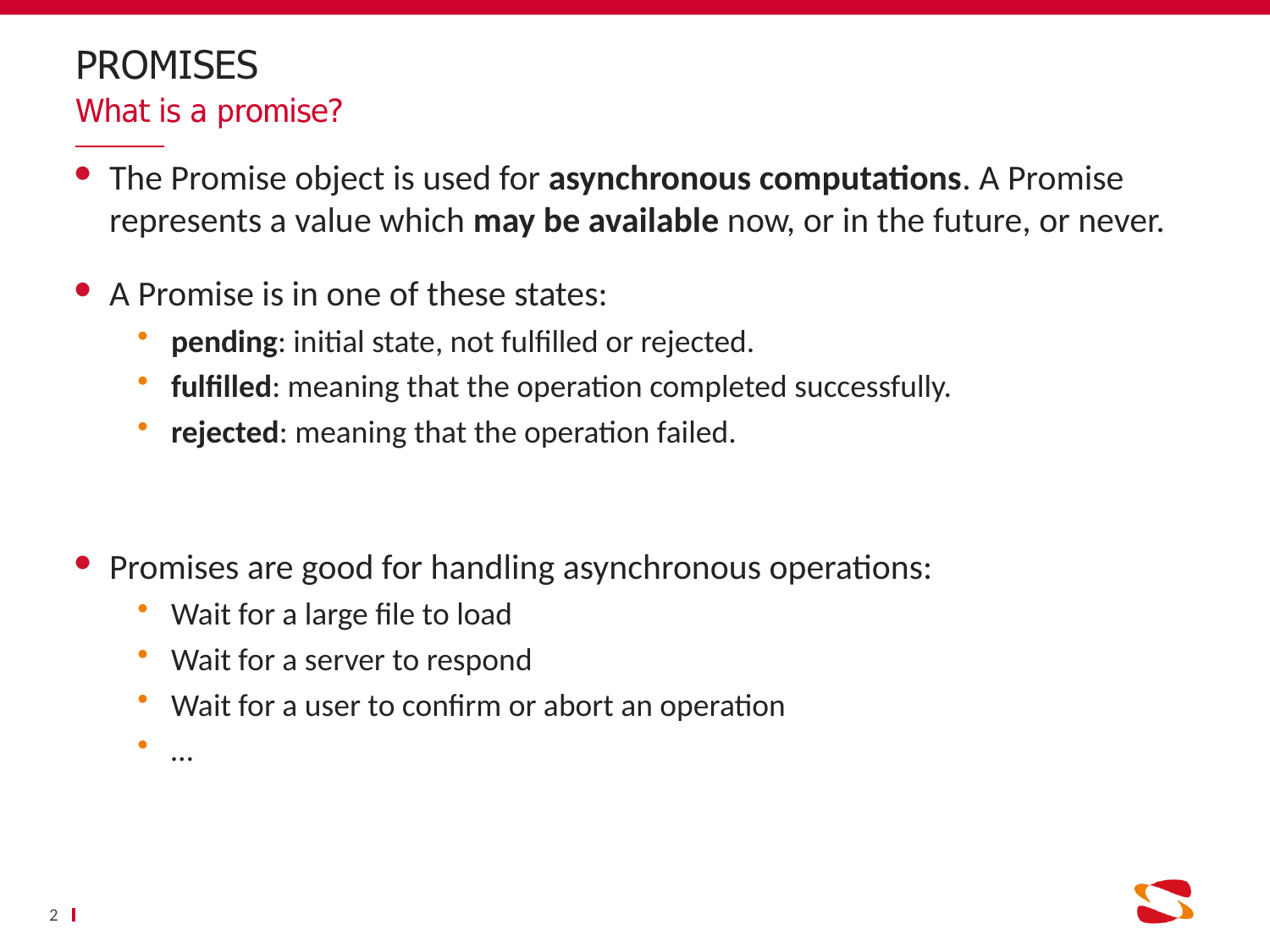

# Promises
What is a promise?
The Promise object is used for asynchronous computations. A Promise represents a value which may be available now, or in the future, or never.
A Promise is in one of these states:
pending: initial state, not fulfilled or rejected.
fulfilled: meaning that the operation completed successfully.
rejected: meaning that the operation failed.

Promises are good for handling asynchronous operations:
Wait for a large file to load
Wait for a server to respond
Wait for a user to confirm or abort an operation
…

2